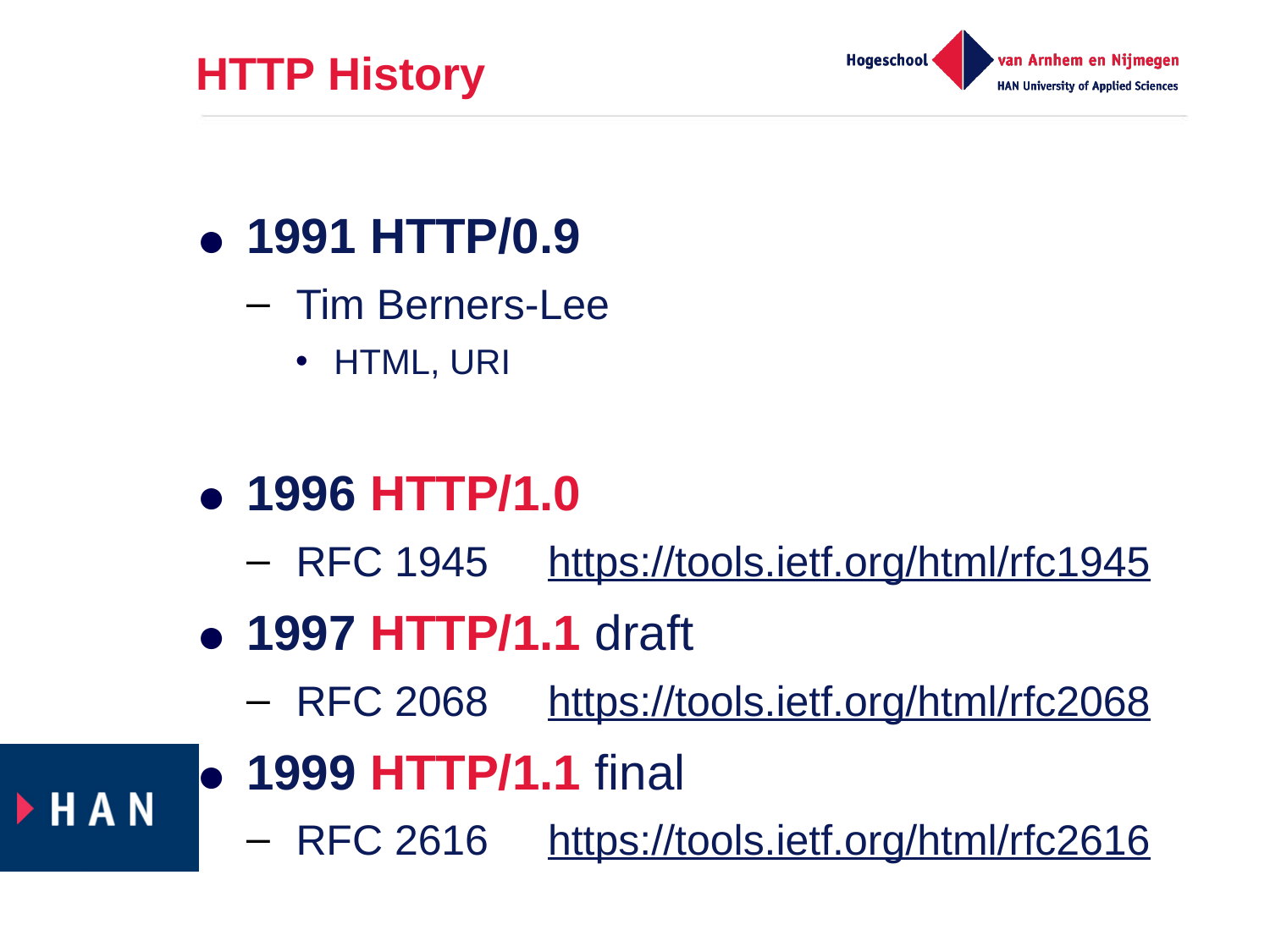

# HTTP History
1991 HTTP/0.9
Tim Berners-Lee
HTML, URI

1996 HTTP/1.0
RFC 1945     https://tools.ietf.org/html/rfc1945
1997 HTTP/1.1 draft
RFC 2068     https://tools.ietf.org/html/rfc2068
1999 HTTP/1.1 final
RFC 2616     https://tools.ietf.org/html/rfc2616